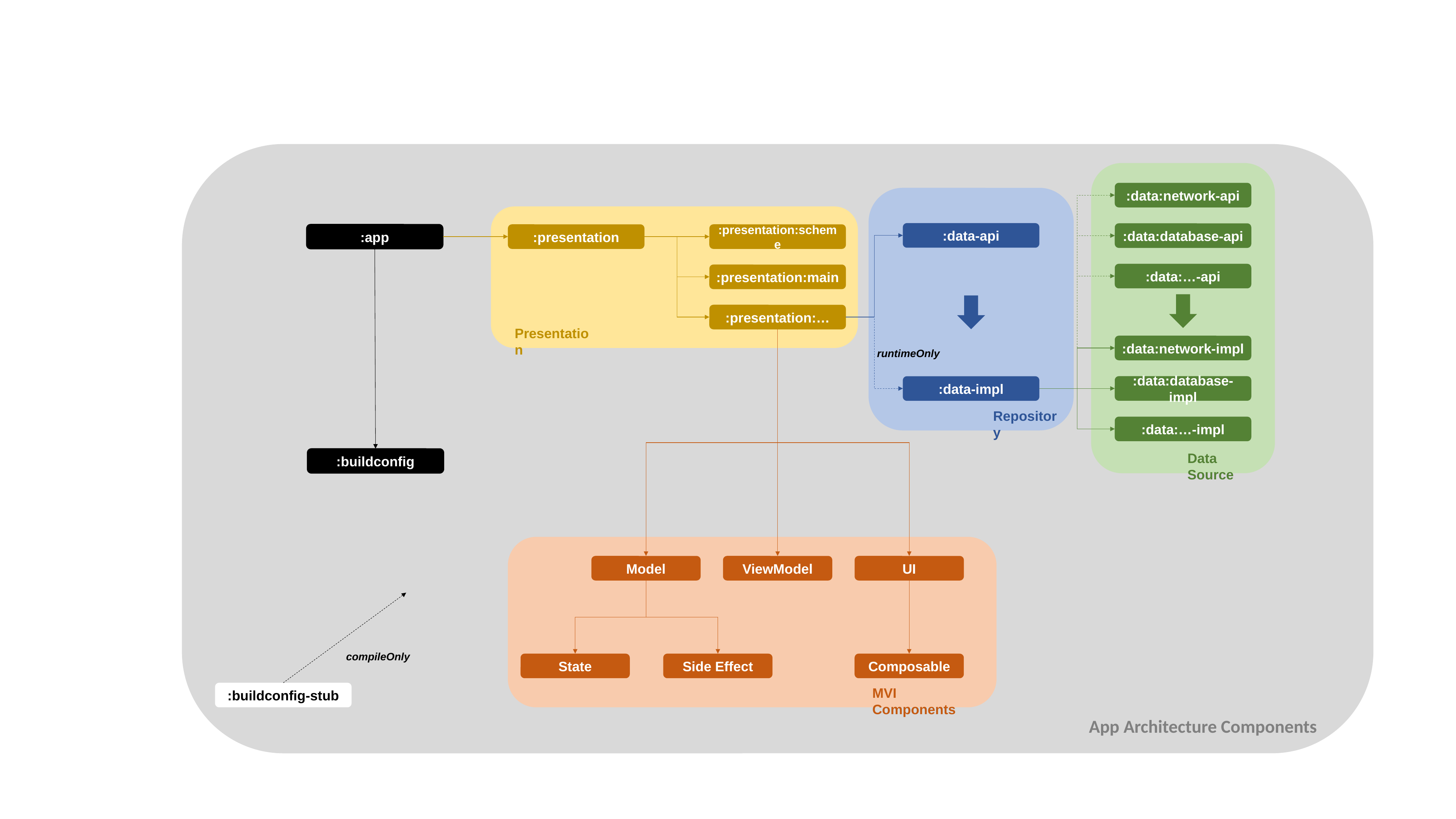

:data:network-api

:data-api
:data:database-api
:presentation
:app
:presentation:scheme
:data:…-api
:presentation:main

:presentation:…
Presentation
:data:network-impl
runtimeOnly
:data:database-impl
:data-impl
Repository
:data:…-impl
Data Source
:buildconfig

Model
ViewModel
UI
compileOnly
State
Side Effect
Composable
MVI Components
:buildconfig-stub
App Architecture Components